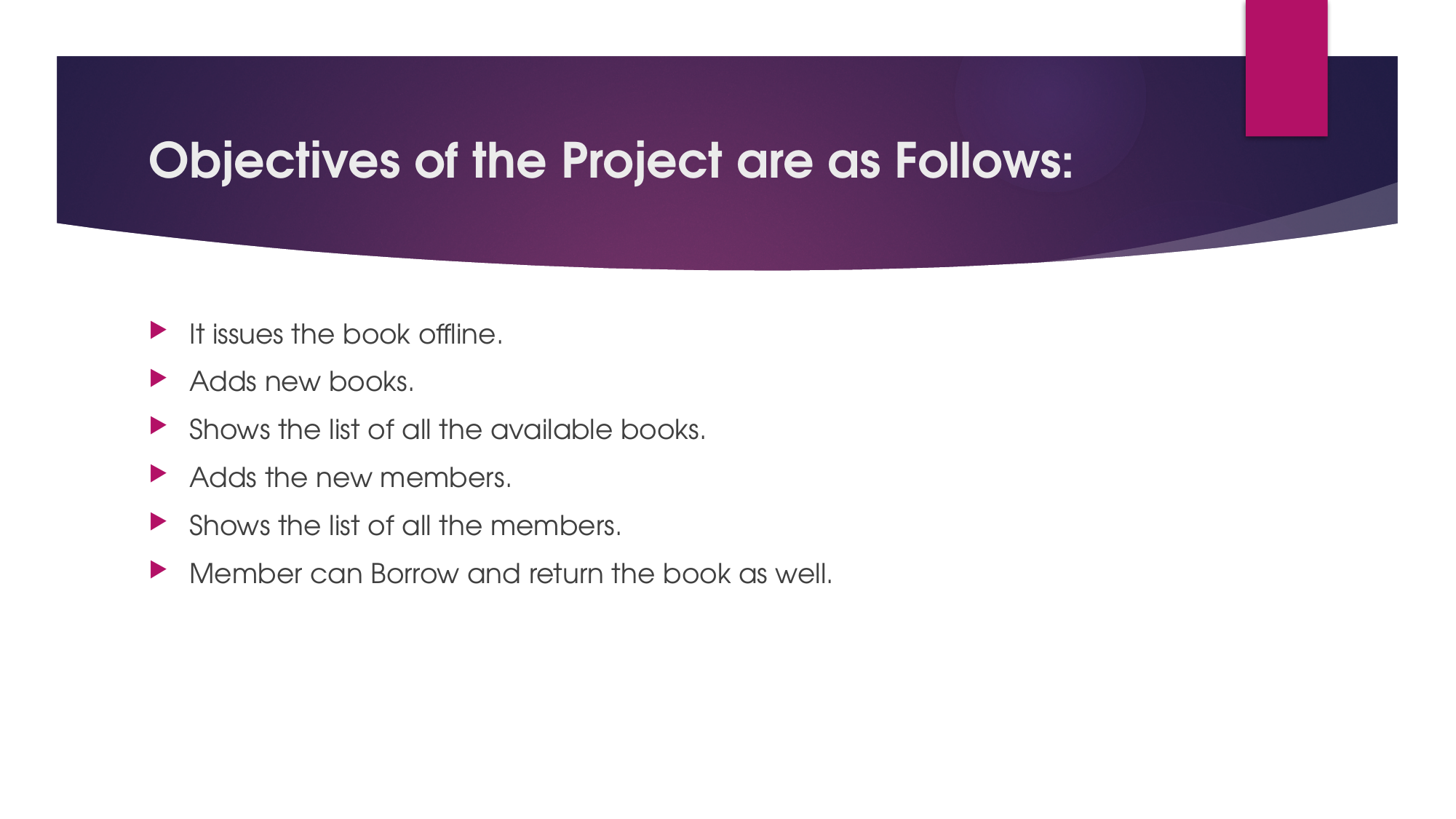

# Objectives of the Project are as Follows:
It issues the book offline.
Adds new books.
Shows the list of all the available books.
Adds the new members.
Shows the list of all the members.
Member can Borrow and return the book as well.